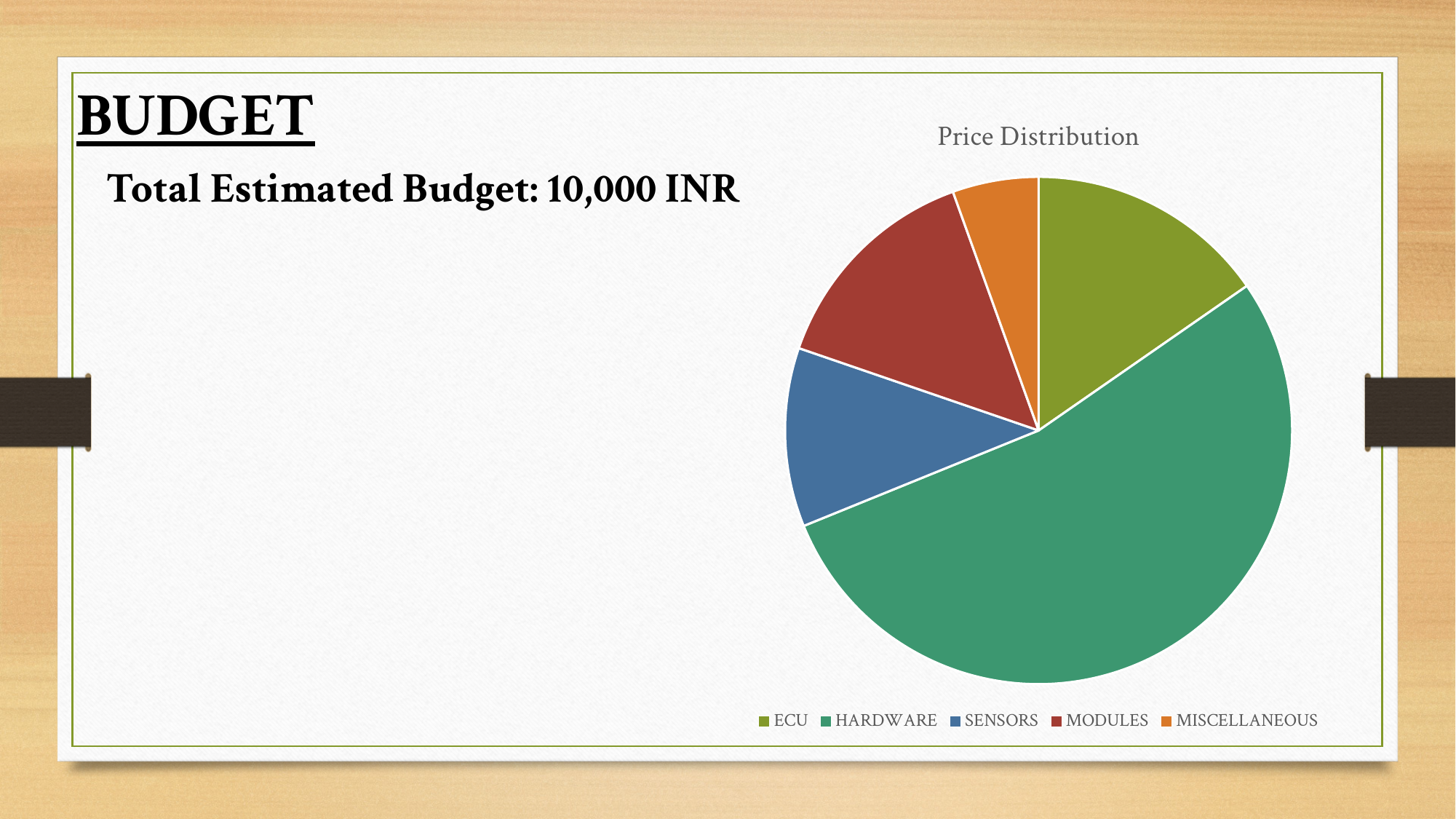

BUDGET

### Chart:

| Category | Price Distribution |
|---|---|
| ECU | 13.12 |
| HARDWARE | 45.74 |
| SENSORS | 9.75 |
| MODULES | 12.18 |
| MISCELLANEOUS | 4.69 |
Total Estimated Budget: 10,000 INR